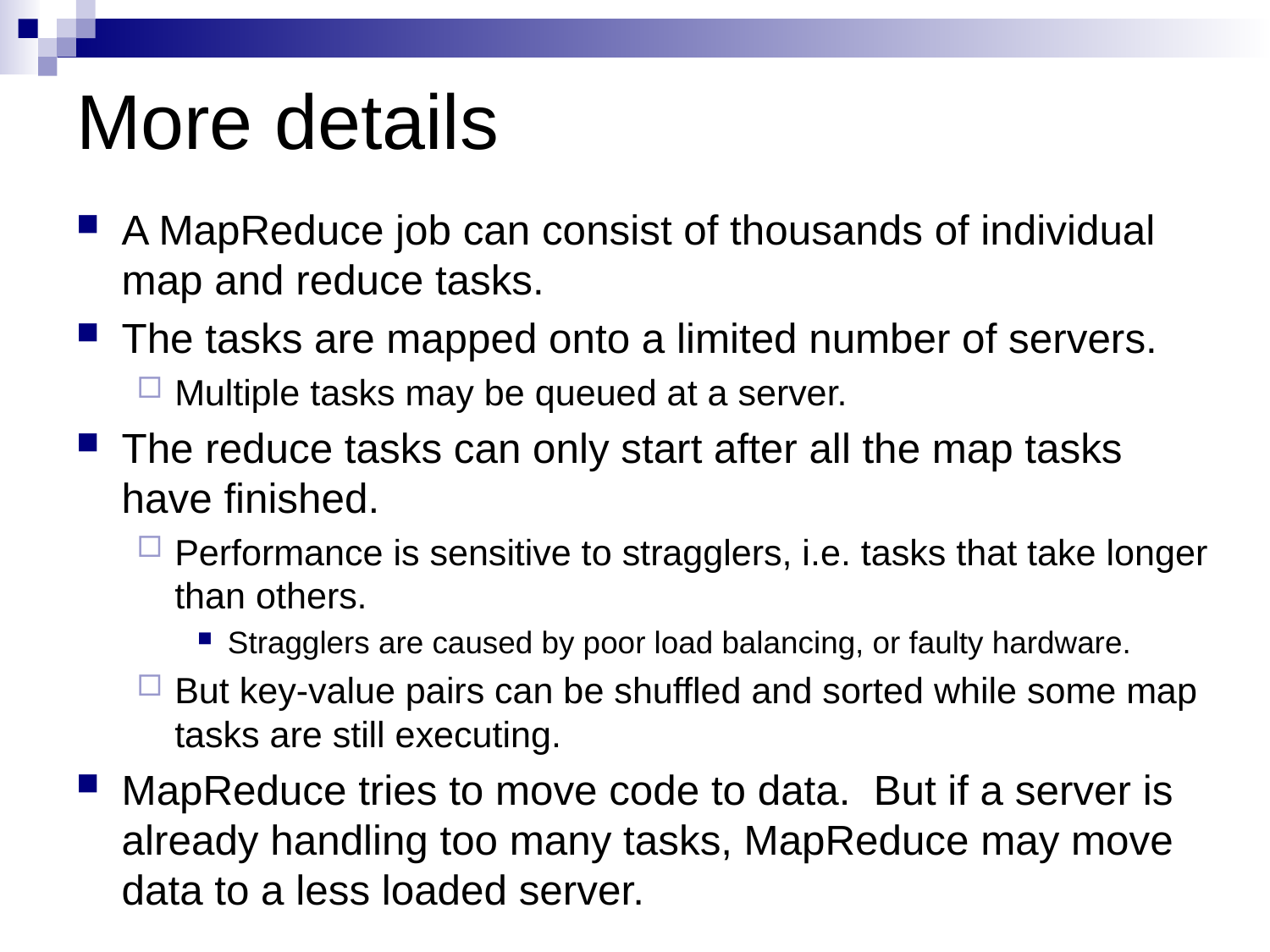

# More details
A MapReduce job can consist of thousands of individual map and reduce tasks.
The tasks are mapped onto a limited number of servers.
Multiple tasks may be queued at a server.
The reduce tasks can only start after all the map tasks have finished.
Performance is sensitive to stragglers, i.e. tasks that take longer than others.
Stragglers are caused by poor load balancing, or faulty hardware.
But key-value pairs can be shuffled and sorted while some map tasks are still executing.
MapReduce tries to move code to data.  But if a server is already handling too many tasks, MapReduce may move data to a less loaded server.